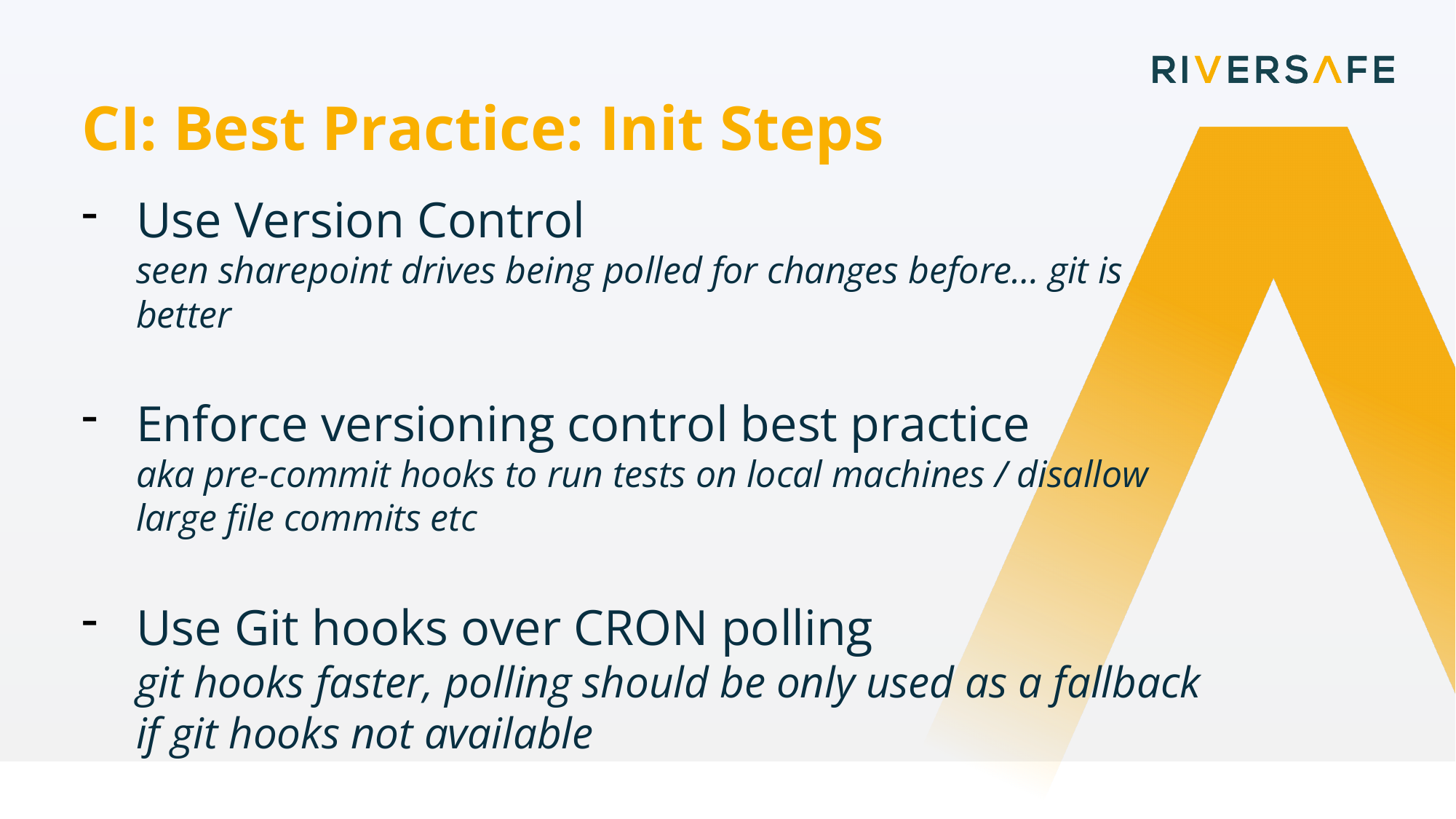

CI: Best Practice: Init Steps
Use Version Control
seen sharepoint drives being polled for changes before… git is better
Enforce versioning control best practice
aka pre-commit hooks to run tests on local machines / disallow large file commits etc
Use Git hooks over CRON polling
git hooks faster, polling should be only used as a fallback if git hooks not available